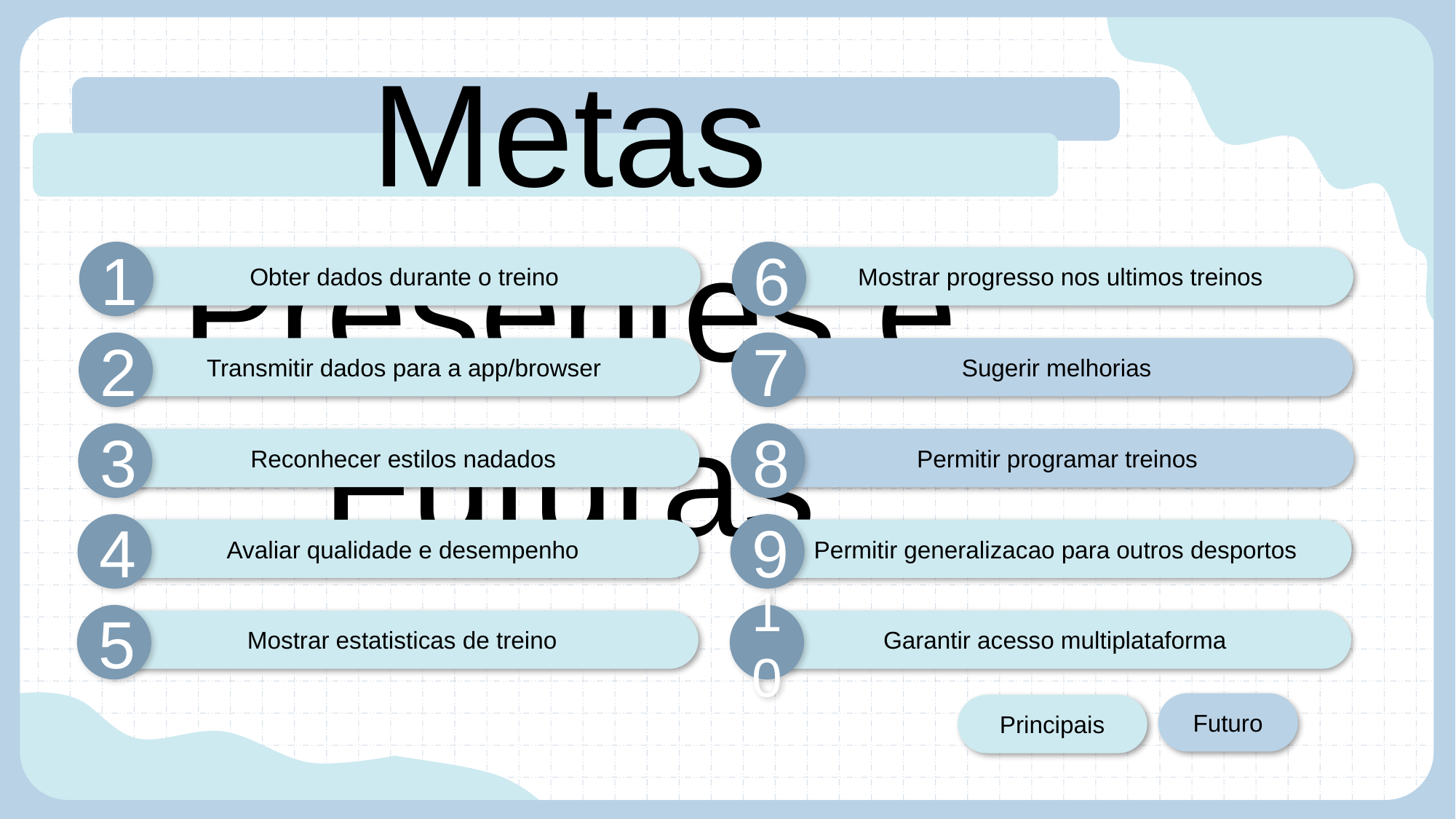

Metas Presentes e Futuras

1
6
Obter dados durante o treino
  Mostrar progresso nos ultimos treinos
2
7
Transmitir dados para a app/browser
Sugerir melhorias
3
8
Reconhecer estilos nadados
Permitir programar treinos
4
9
Avaliar qualidade e desempenho
Permitir generalizacao para outros desportos
5
10
Mostrar estatisticas de treino
Garantir acesso multiplataforma

Futuro
Principais